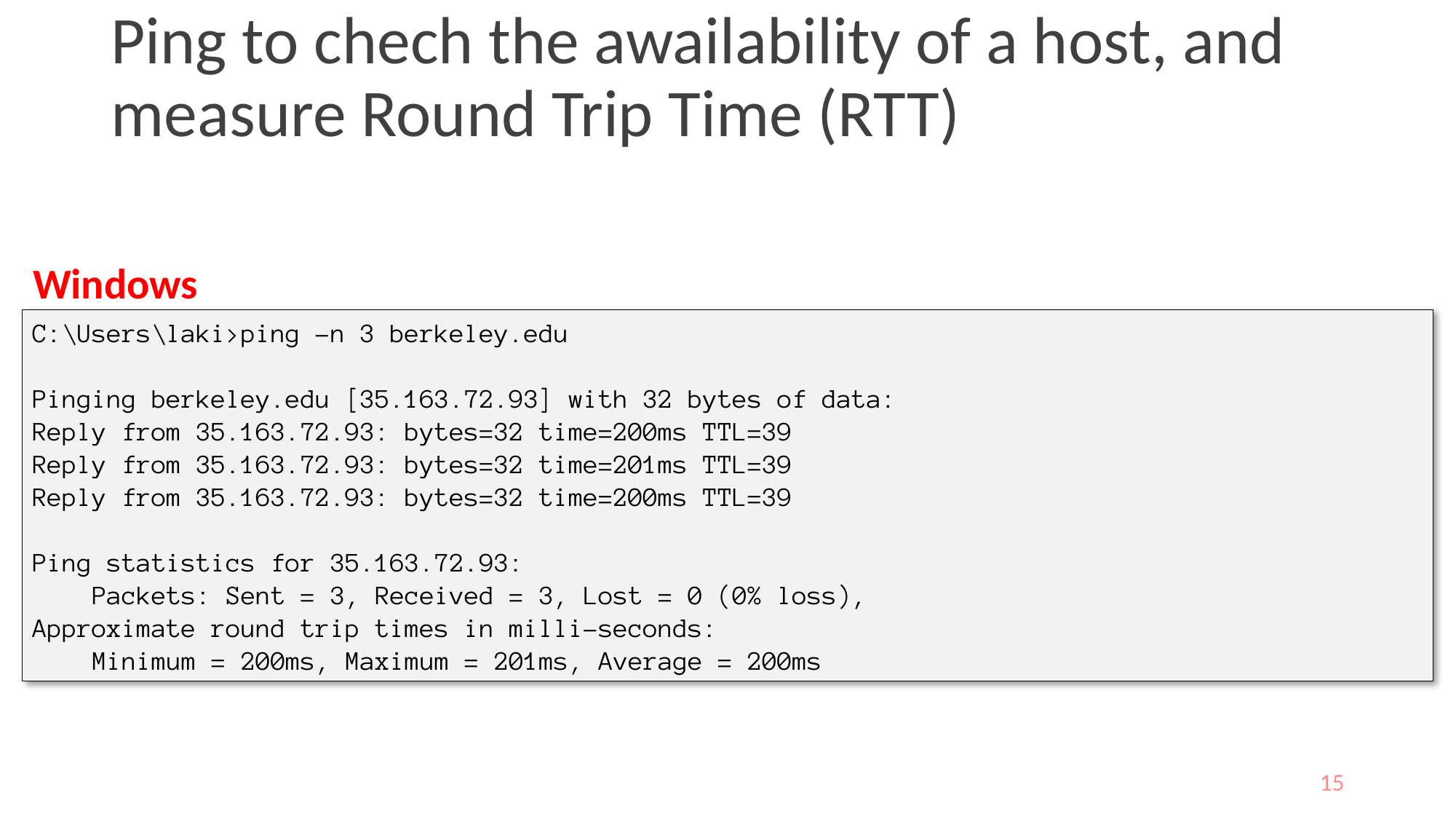

# Ping to chech the awailability of a host, and measure Round Trip Time (RTT)
Windows
C:\Users\laki>ping -n 3 berkeley.edu

Pinging berkeley.edu [35.163.72.93] with 32 bytes of data:
Reply from 35.163.72.93: bytes=32 time=200ms TTL=39
Reply from 35.163.72.93: bytes=32 time=201ms TTL=39
Reply from 35.163.72.93: bytes=32 time=200ms TTL=39

Ping statistics for 35.163.72.93:
    Packets: Sent = 3, Received = 3, Lost = 0 (0% loss),
Approximate round trip times in milli-seconds:
    Minimum = 200ms, Maximum = 201ms, Average = 200ms
15